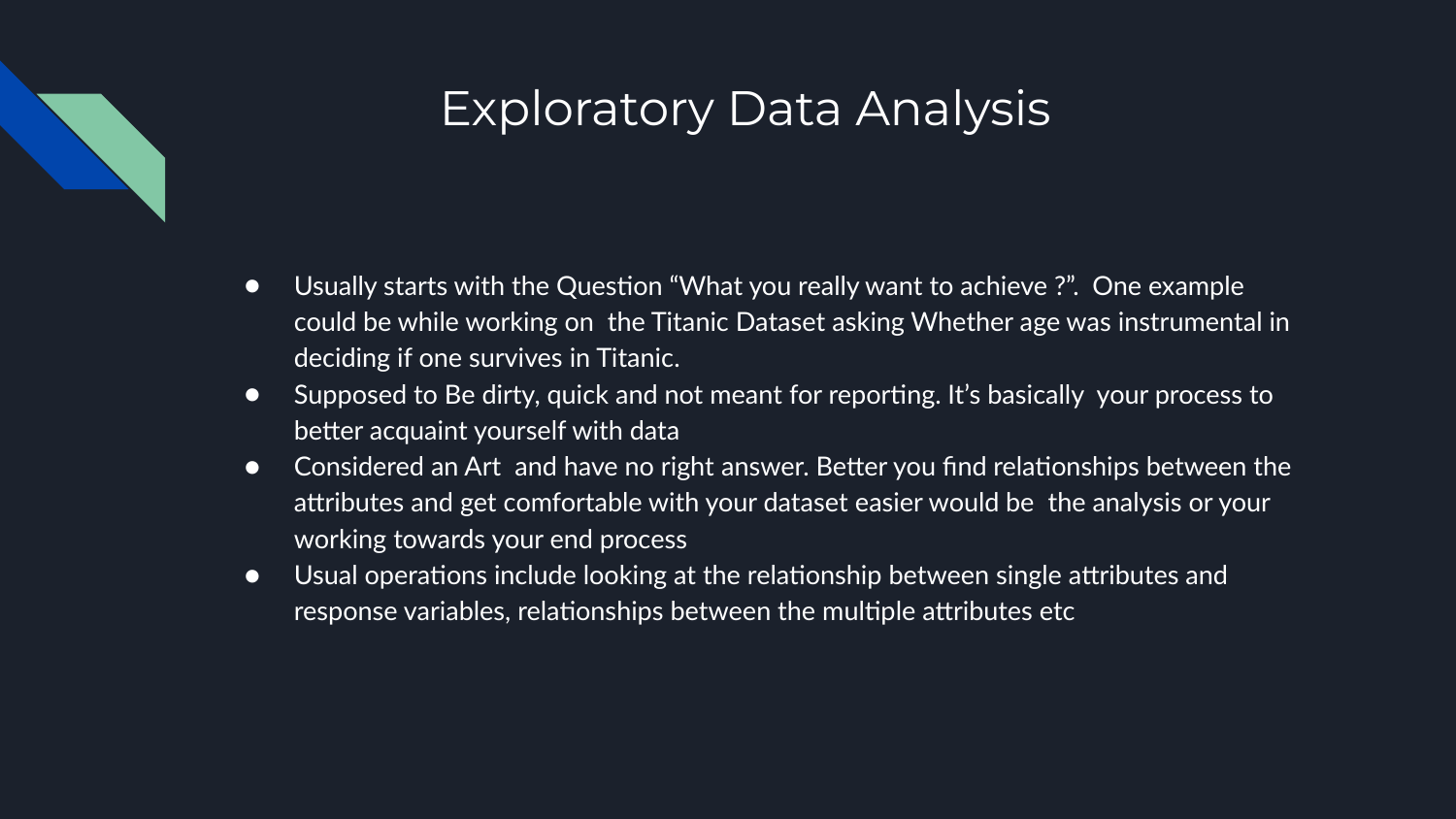

# Exploratory Data Analysis
Usually starts with the Question “What you really want to achieve ?”.  One example could be while working on  the Titanic Dataset asking Whether age was instrumental in deciding if one survives in Titanic.
Supposed to Be dirty, quick and not meant for reporting. It’s basically  your process to better acquaint yourself with data
Considered an Art  and have no right answer. Better you find relationships between the attributes and get comfortable with your dataset easier would be  the analysis or your working towards your end process
Usual operations include looking at the relationship between single attributes and response variables, relationships between the multiple attributes etc